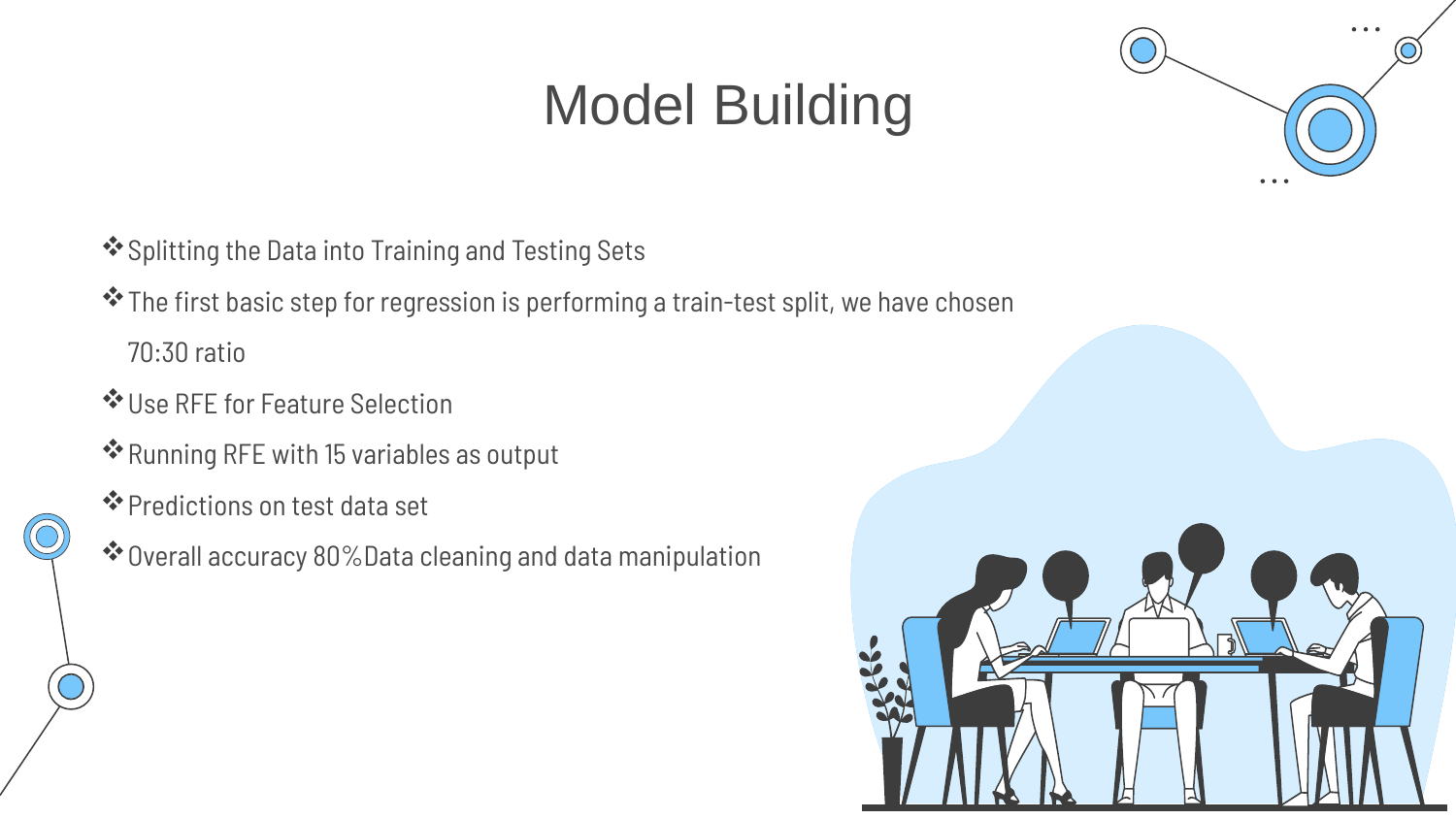

# Model Building
Splitting the Data into Training and Testing Sets
The first basic step for regression is performing a train-test split, we have chosen 70:30 ratio
Use RFE for Feature Selection
Running RFE with 15 variables as output
Predictions on test data set
Overall accuracy 80%Data cleaning and data manipulation